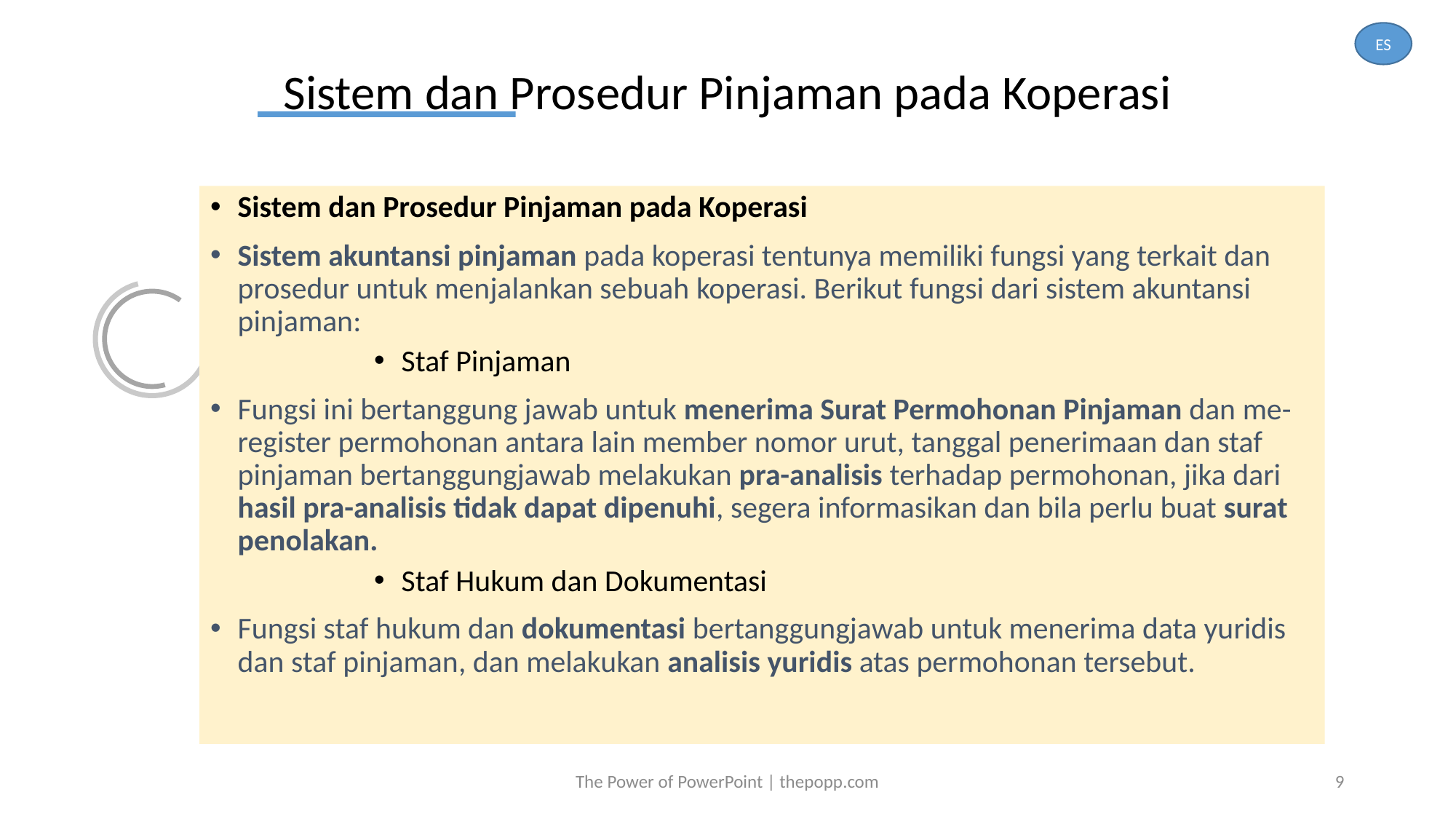

ES
# Sistem dan Prosedur Pinjaman pada Koperasi
Sistem dan Prosedur Pinjaman pada Koperasi
Sistem akuntansi pinjaman pada koperasi tentunya memiliki fungsi yang terkait dan prosedur untuk menjalankan sebuah koperasi. Berikut fungsi dari sistem akuntansi pinjaman:
Staf Pinjaman
Fungsi ini bertanggung jawab untuk menerima Surat Permohonan Pinjaman dan me-register permohonan antara lain member nomor urut, tanggal penerimaan dan staf pinjaman bertanggungjawab melakukan pra-analisis terhadap permohonan, jika dari hasil pra-analisis tidak dapat dipenuhi, segera informasikan dan bila perlu buat surat penolakan.
Staf Hukum dan Dokumentasi
Fungsi staf hukum dan dokumentasi bertanggungjawab untuk menerima data yuridis dan staf pinjaman, dan melakukan analisis yuridis atas permohonan tersebut.

The Power of PowerPoint | thepopp.com
9